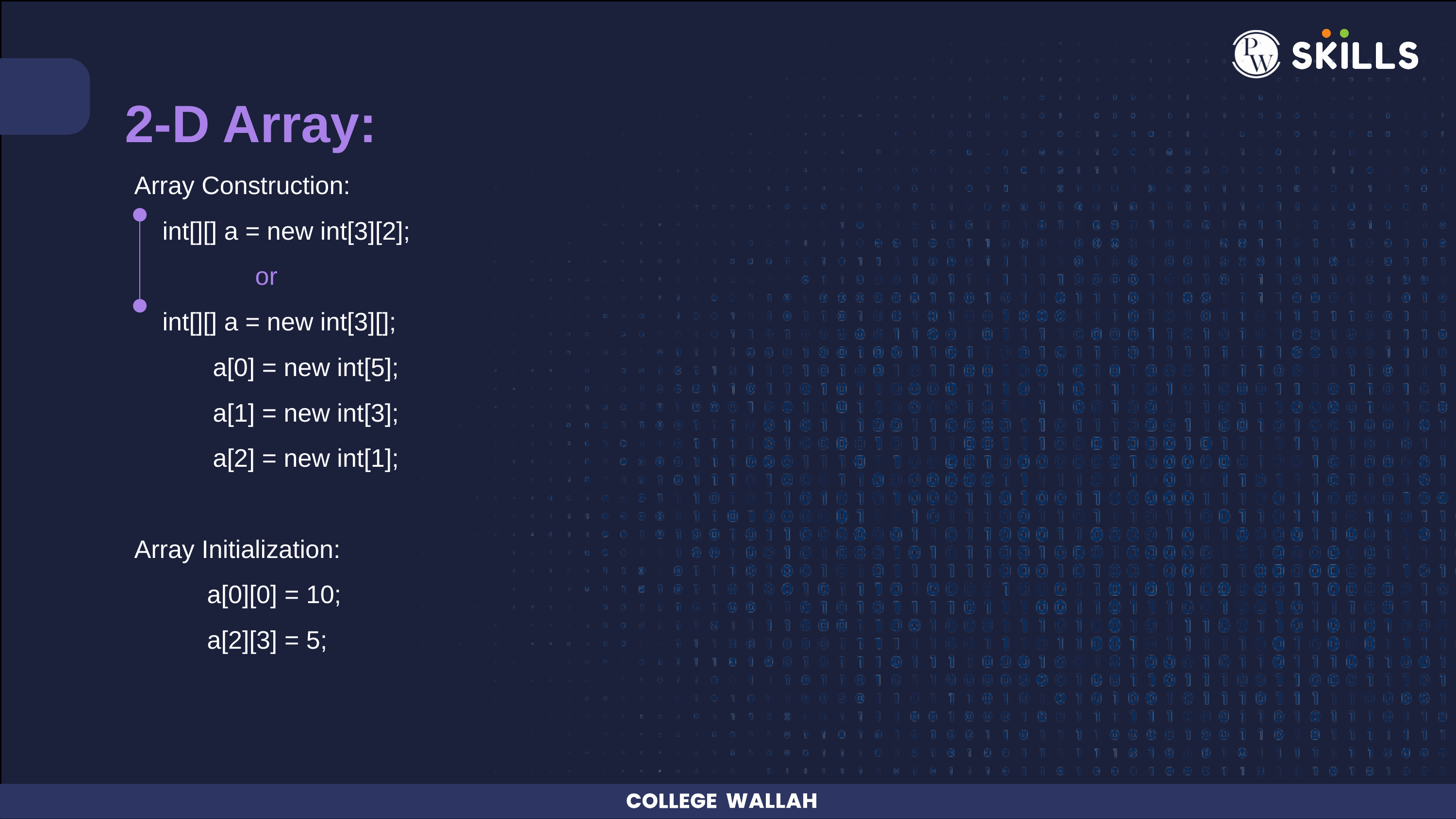

2-D Array:
Array Construction:
    int[][] a = new int[3][2];
            or
    int[][] a = new int[3][];
      a[0] = new int[5];
      a[1] = new int[3];
      a[2] = new int[1];

Array Initialization:
a[0][0] = 10;
a[2][3] = 5;